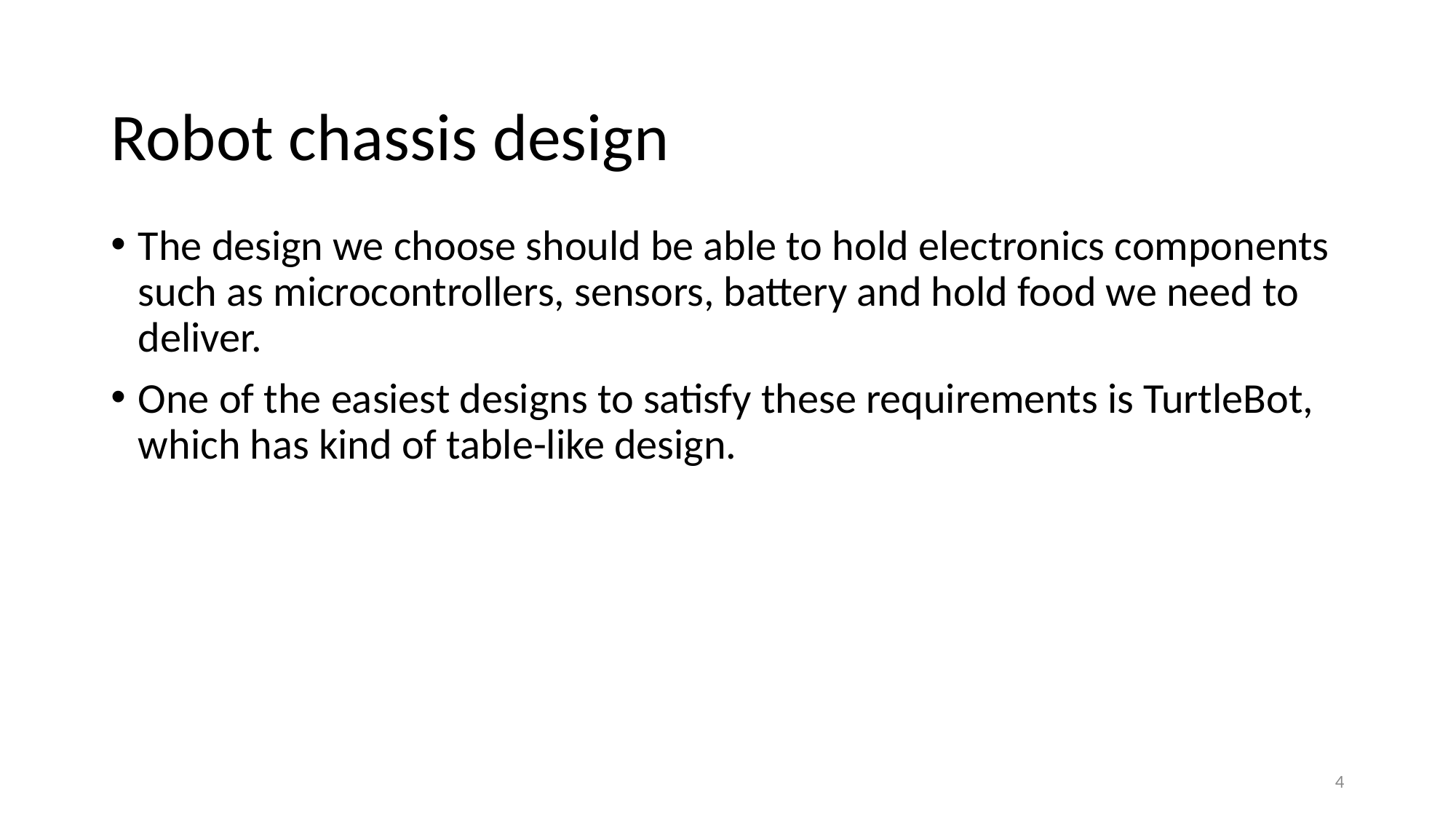

# Robot chassis design
The design we choose should be able to hold electronics components such as microcontrollers, sensors, battery and hold food we need to deliver.
One of the easiest designs to satisfy these requirements is TurtleBot, which has kind of table-like design.
4